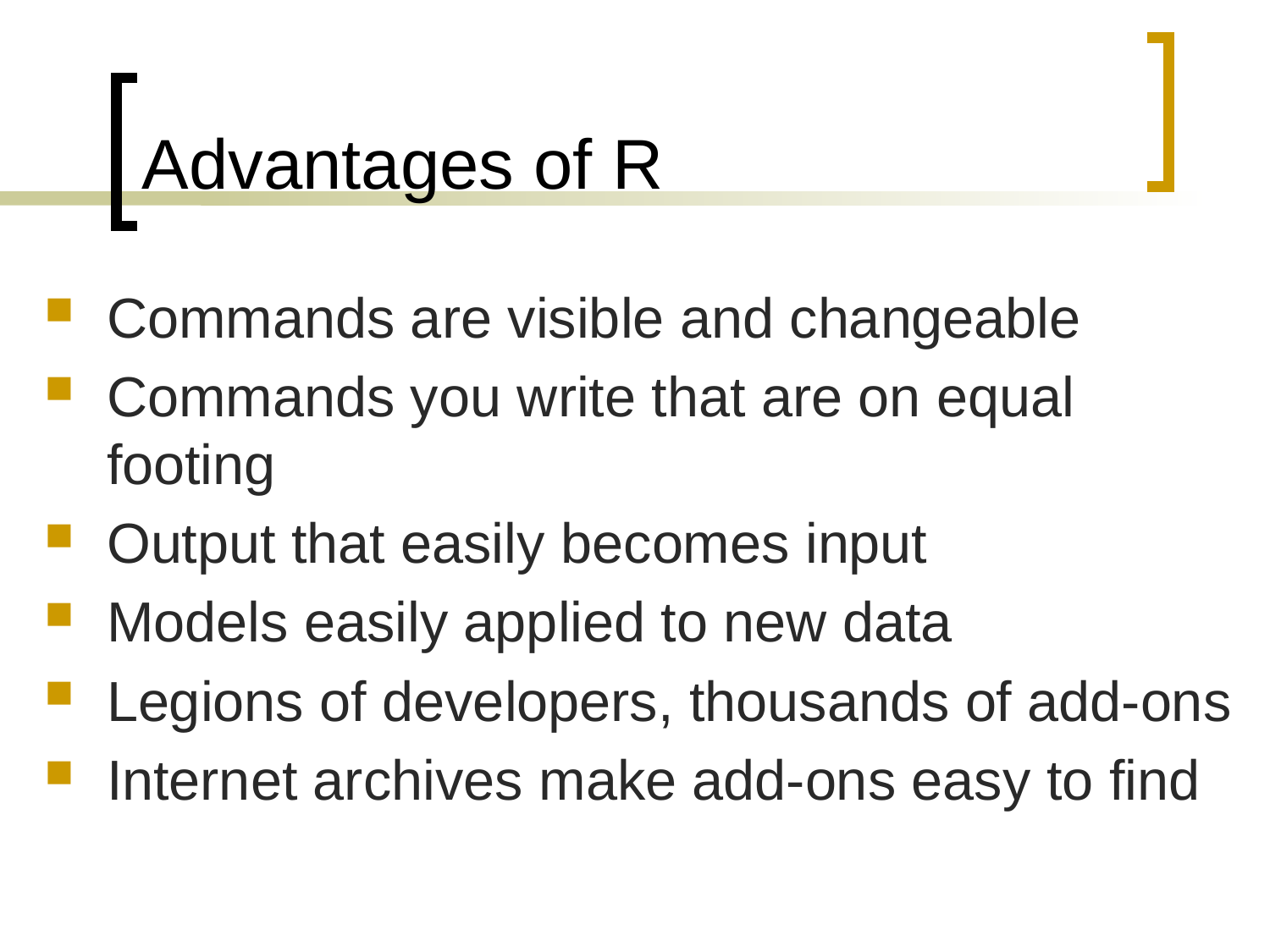

# Advantages of R
Commands are visible and changeable
Commands you write that are on equal footing
Output that easily becomes input
Models easily applied to new data
Legions of developers, thousands of add-ons
Internet archives make add-ons easy to find